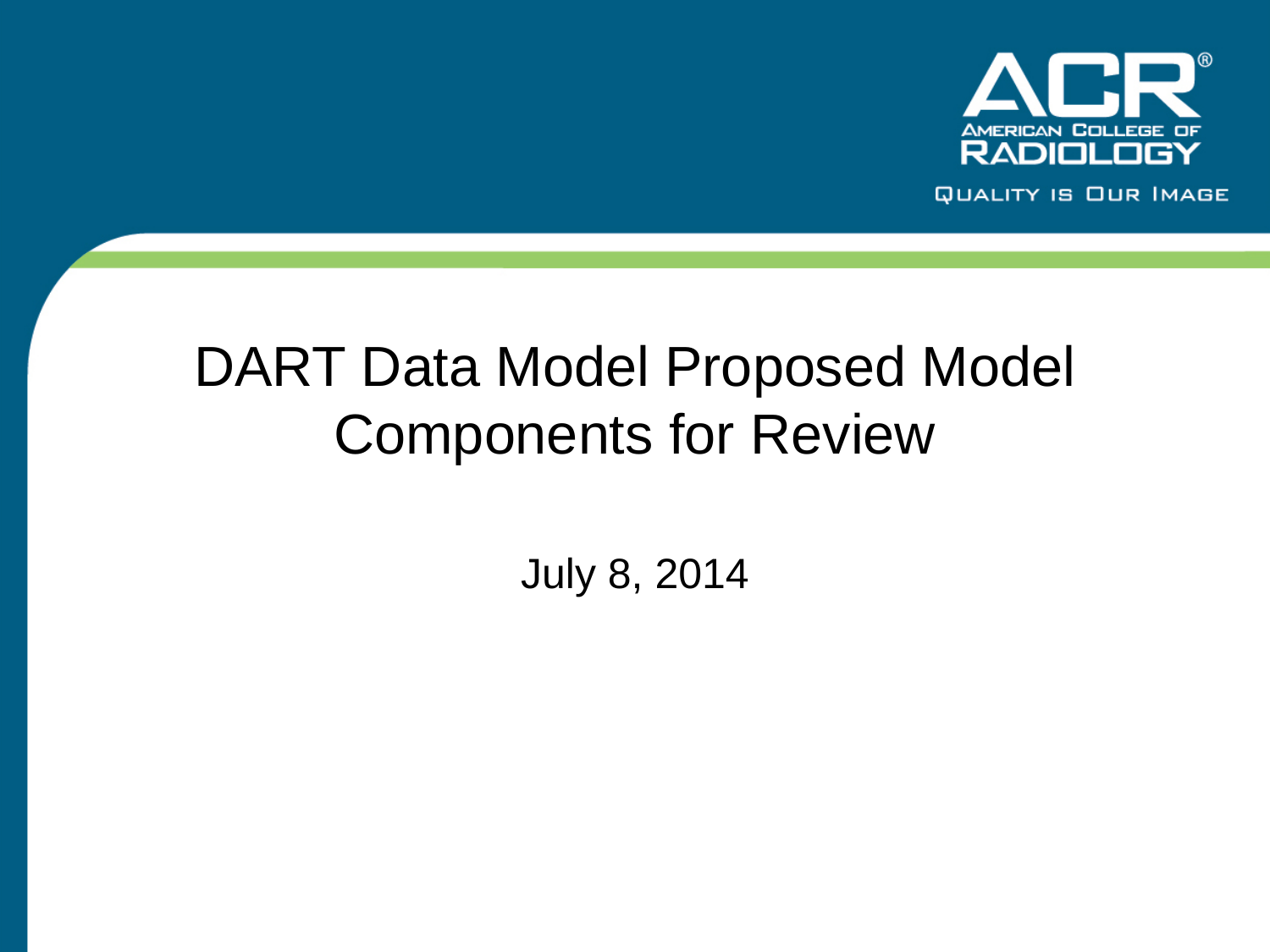

# DART Data Model Proposed Model Components for Review
July 8, 2014